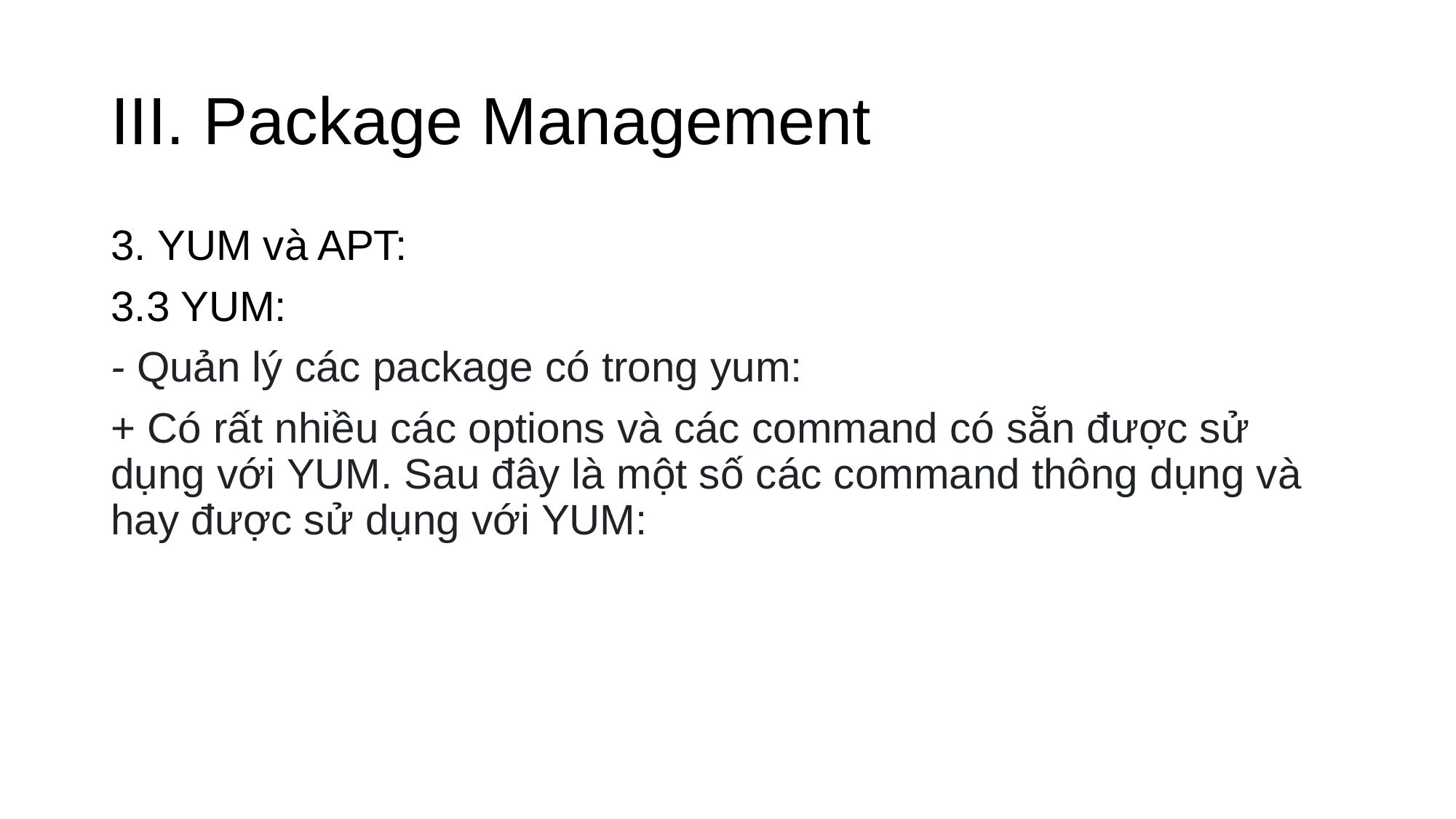

# III. Package Management
3. YUM và APT:
3.3 YUM:
- Quản lý các package có trong yum:
+ Có rất nhiều các options và các command có sẵn được sử dụng với YUM. Sau đây là một số các command thông dụng và hay được sử dụng với YUM: